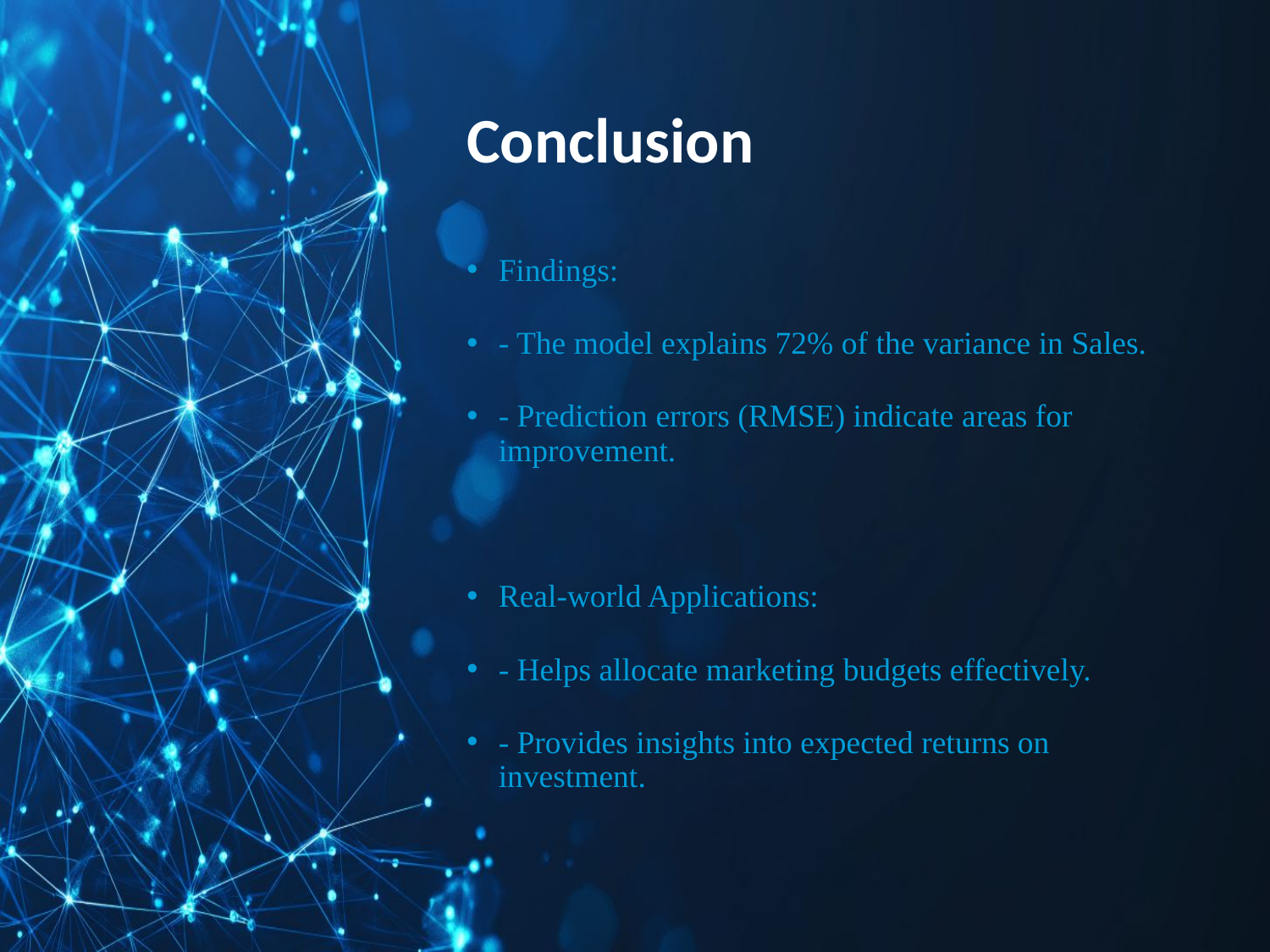

# Conclusion
Findings:
- The model explains 72% of the variance in Sales.
- Prediction errors (RMSE) indicate areas for improvement.

Real-world Applications:
- Helps allocate marketing budgets effectively.
- Provides insights into expected returns on investment.